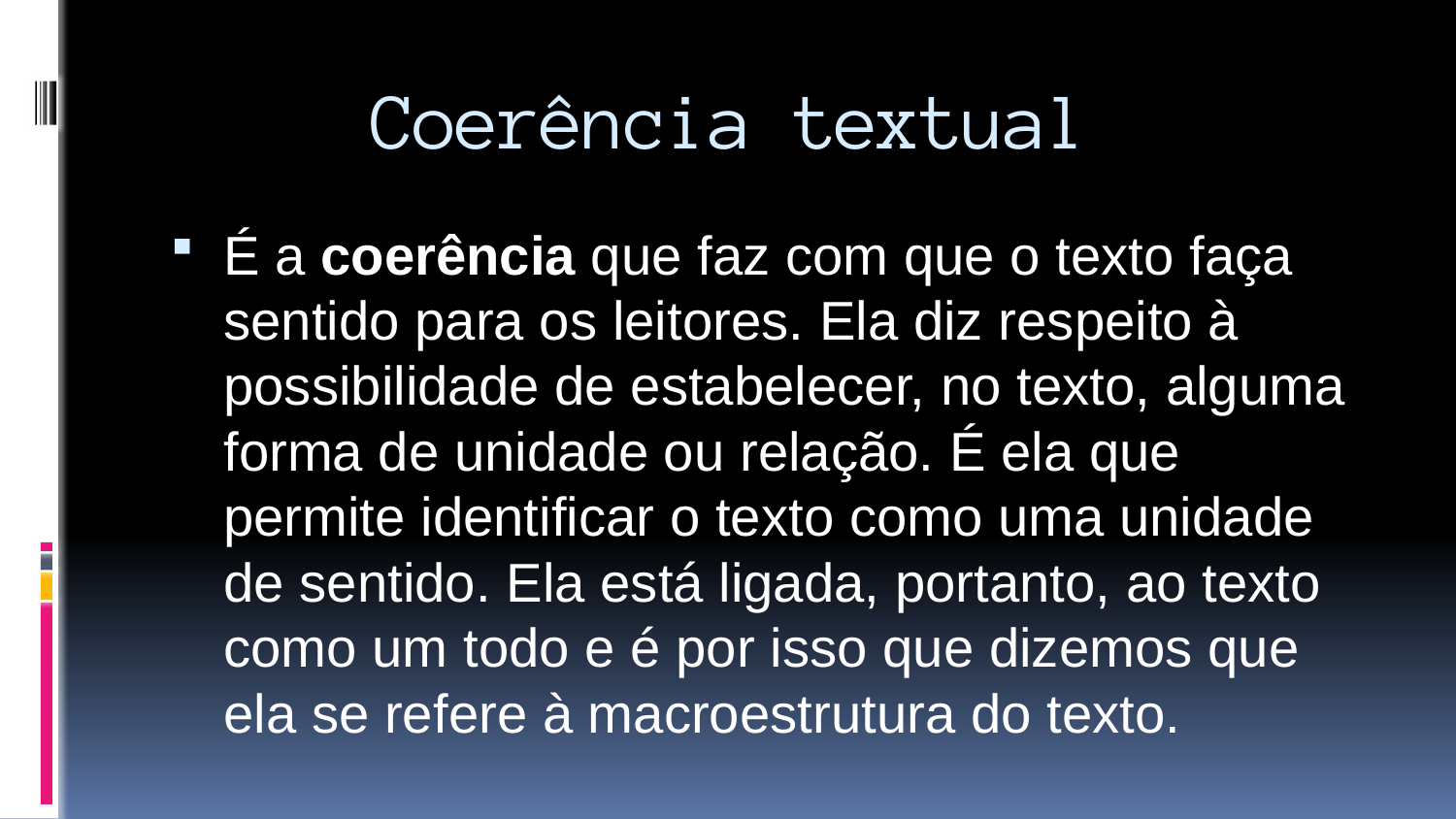

# Coerência textual
É a coerência que faz com que o texto faça sentido para os leitores. Ela diz respeito à possibilidade de estabelecer, no texto, alguma forma de unidade ou relação. É ela que permite identificar o texto como uma unidade de sentido. Ela está ligada, portanto, ao texto como um todo e é por isso que dizemos que ela se refere à macroestrutura do texto.